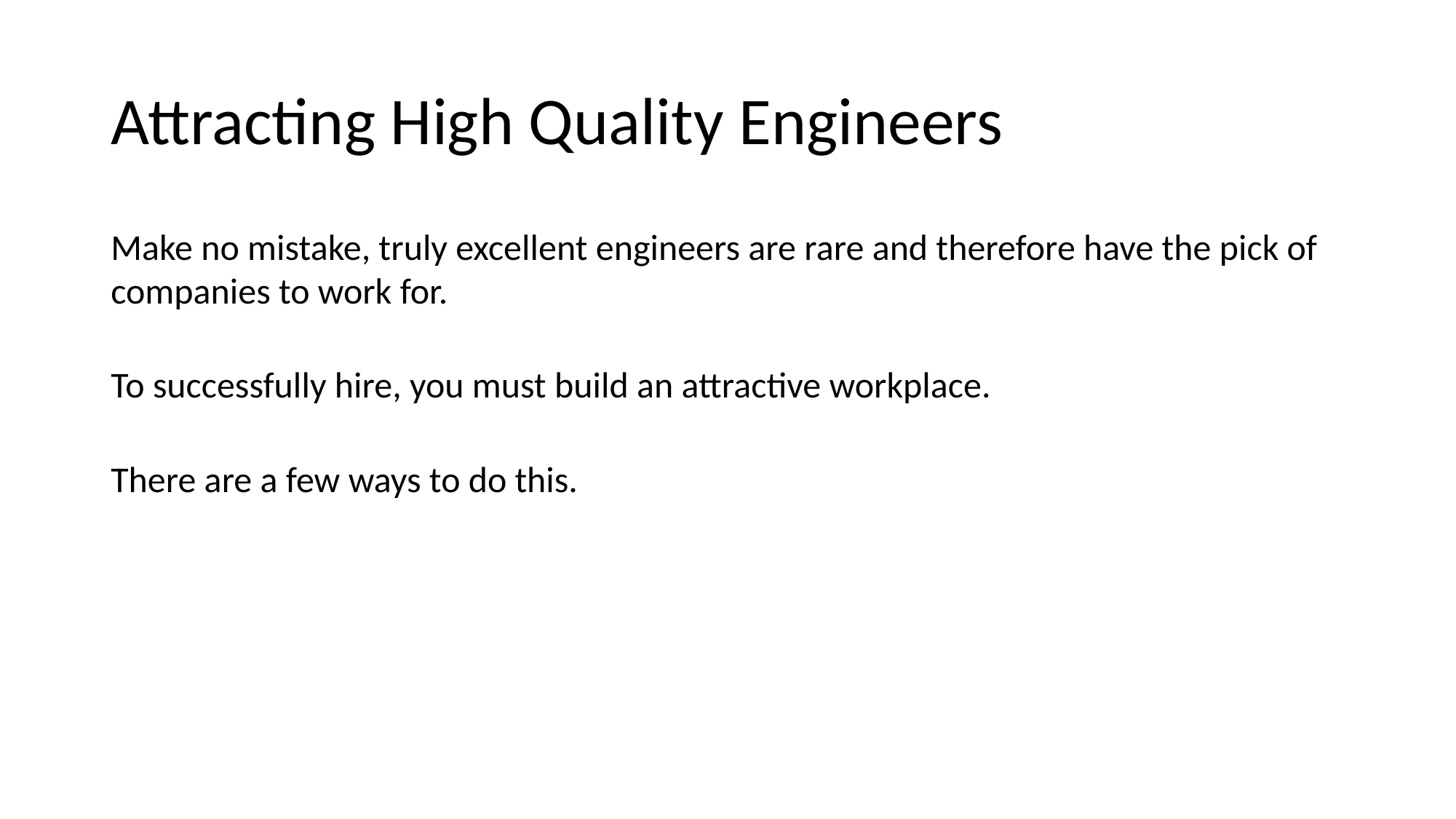

# Attracting High Quality Engineers
Make no mistake, truly excellent engineers are rare and therefore have the pick of companies to work for.

To successfully hire, you must build an attractive workplace.

There are a few ways to do this.